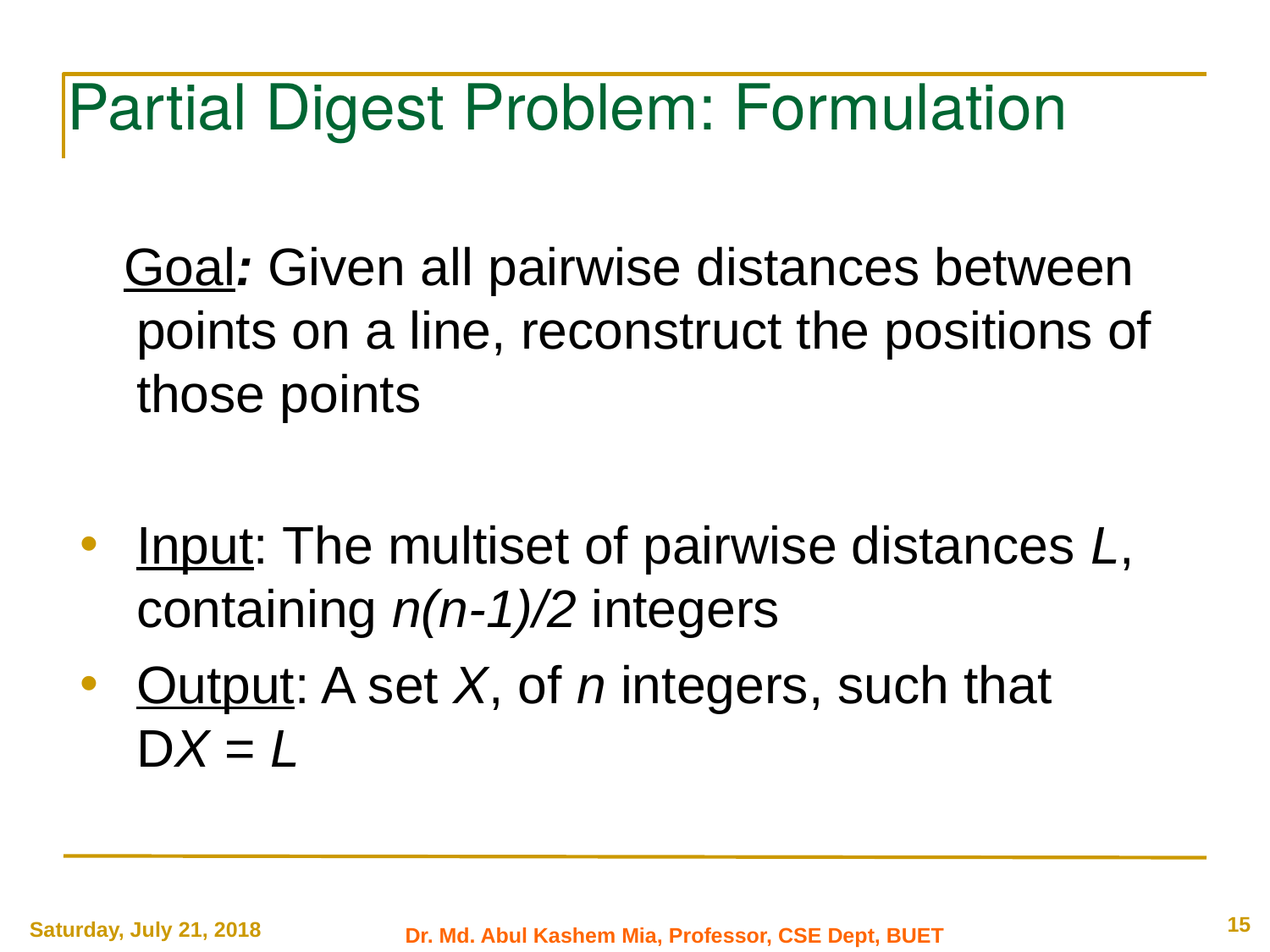

# Partial Digest Problem: Formulation
   Goal: Given all pairwise distances between points on a line, reconstruct the positions of those points

Input: The multiset of pairwise distances L, containing n(n-1)/2 integers
Output: A set X, of n integers, such that
DX = L